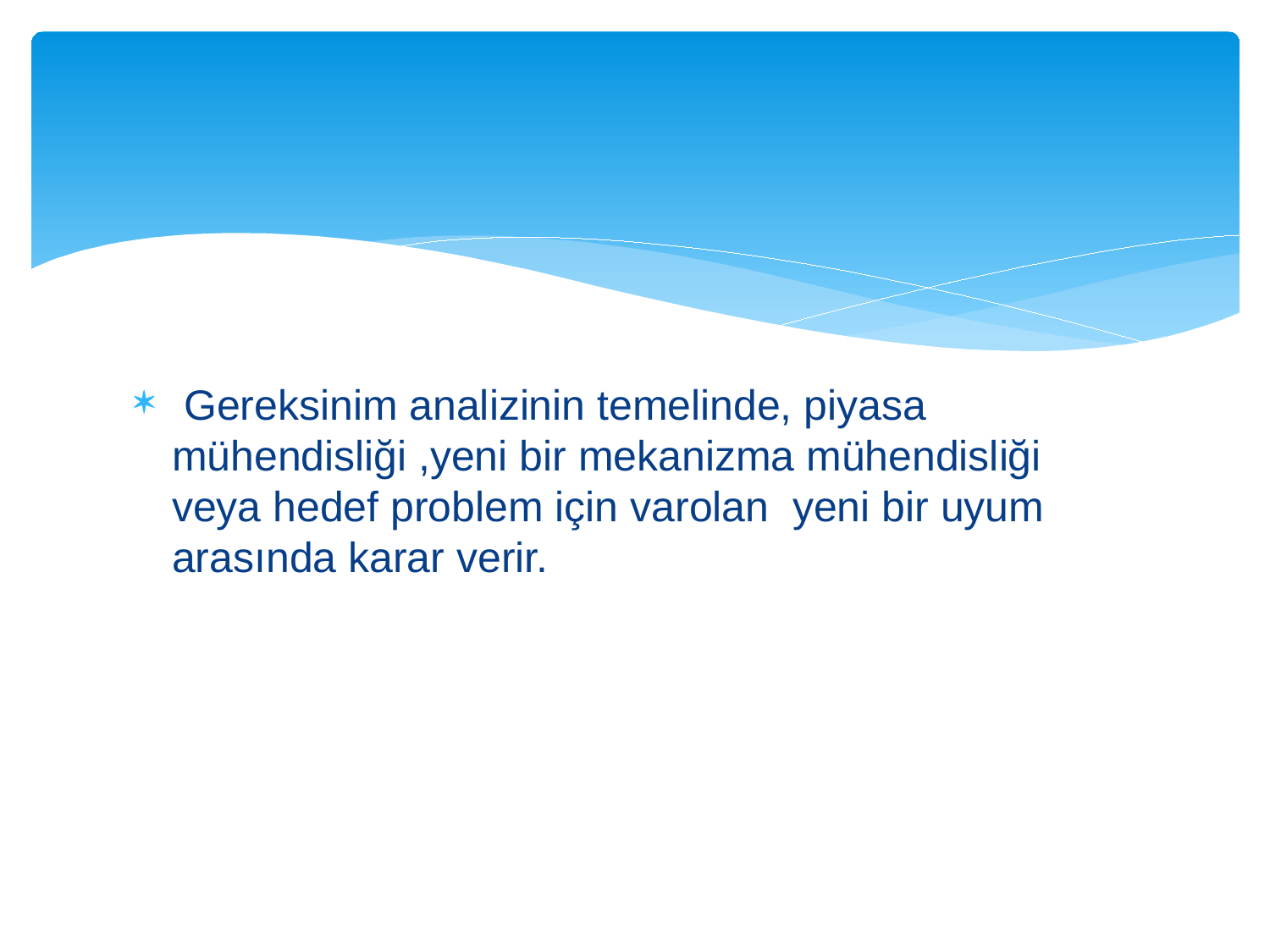

#
 Gereksinim analizinin temelinde, piyasa mühendisliği ,yeni bir mekanizma mühendisliği veya hedef problem için varolan  yeni bir uyum arasında karar verir.